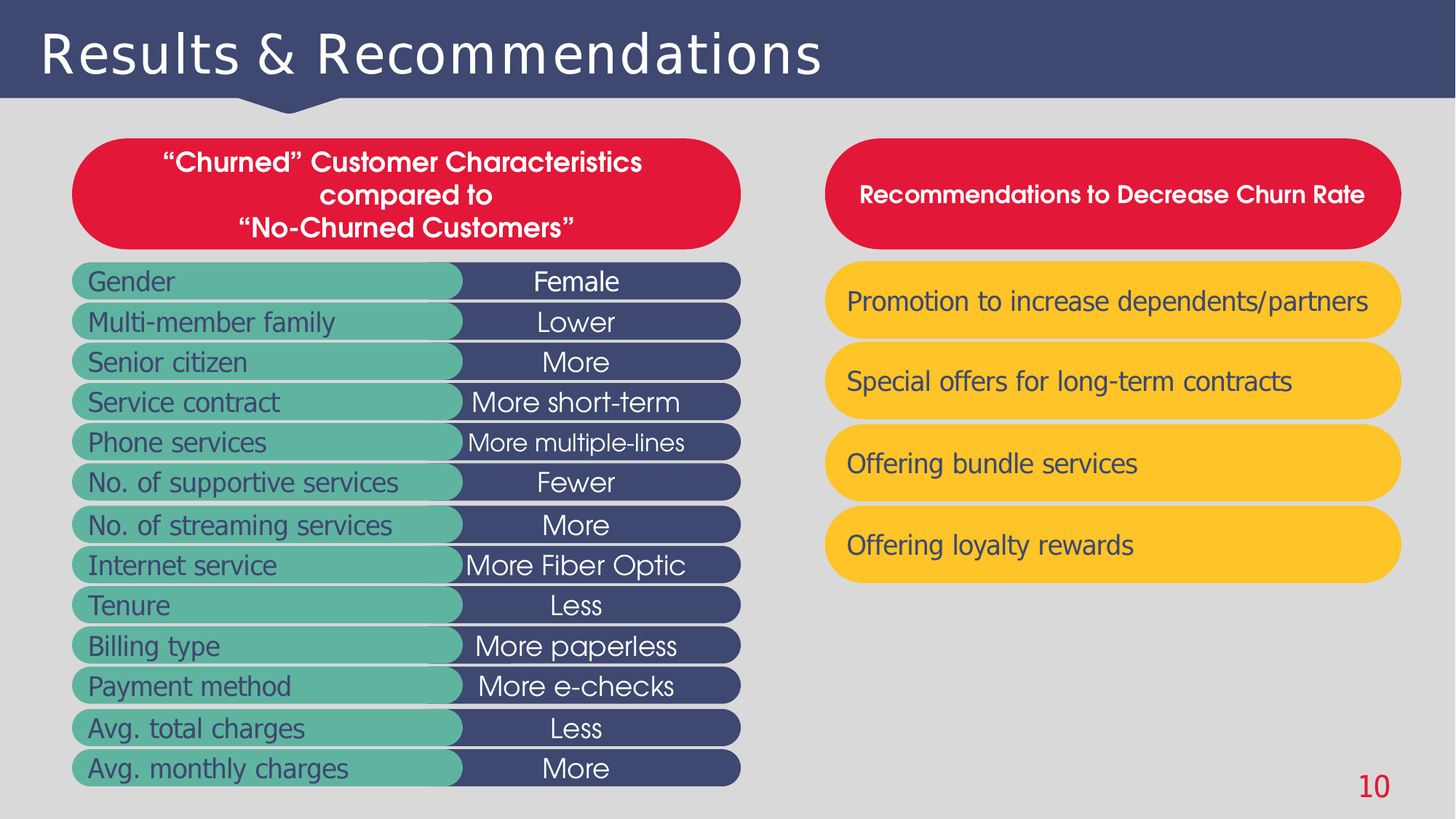

# Results & Recommendations
“Churned” Customer Characteristics
compared to
“No-Churned Customers”
Recommendations to Decrease Churn Rate
Promotion to increase dependents/partners
Gender
Female
Multi-member family
Lower
Special offers for long-term contracts
Senior citizen
More
Service contract
More short-term
Phone services
More multiple-lines
Offering bundle services
No. of supportive services
Fewer
No. of streaming services
Offering loyalty rewards
More
Internet service
More Fiber Optic
Tenure
Less
Billing type
More paperless
Payment method
More e-checks
Avg. total charges
Less
10
Avg. monthly charges
More